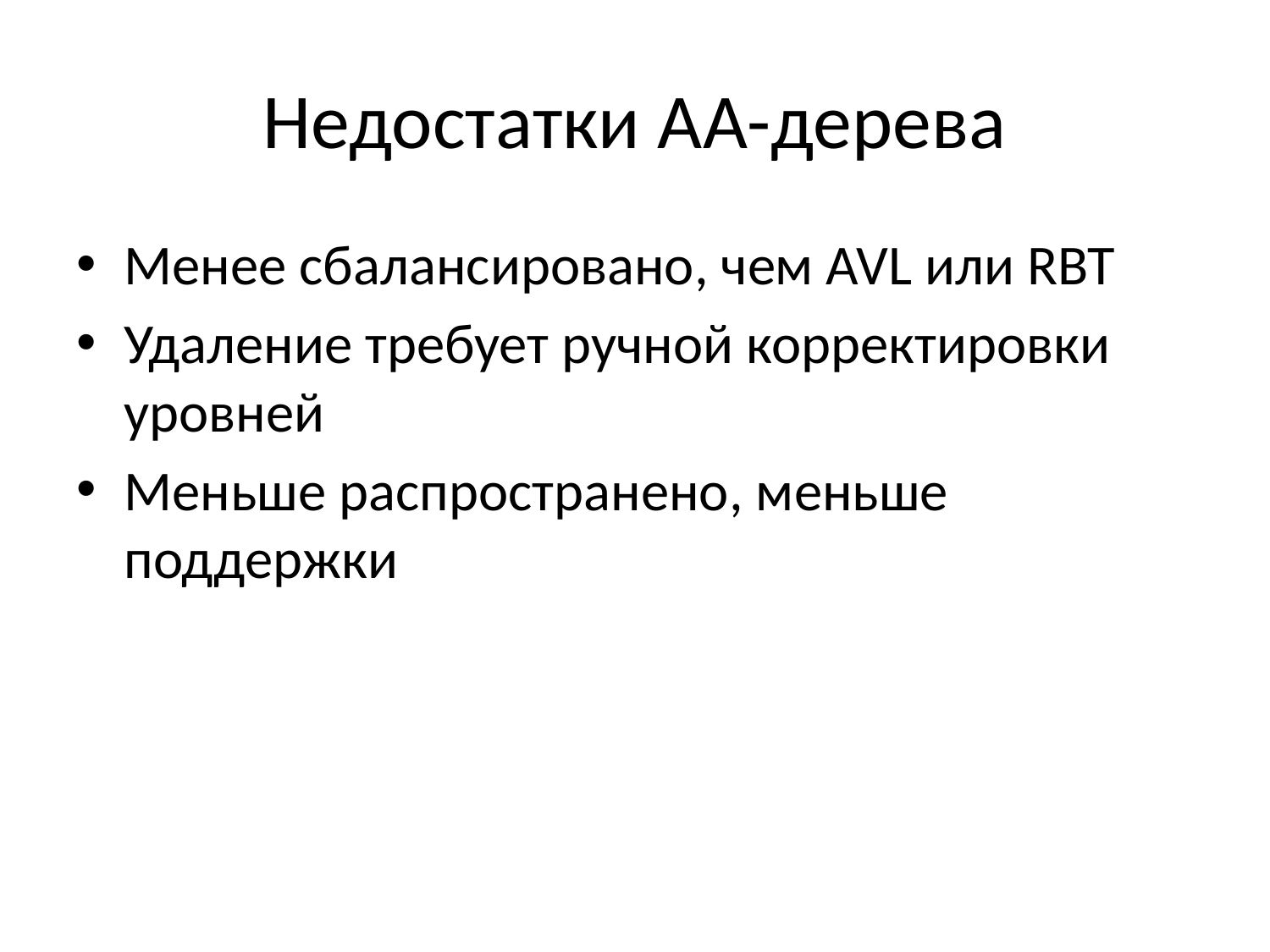

# Недостатки AA-дерева
Менее сбалансировано, чем AVL или RBT
Удаление требует ручной корректировки уровней
Меньше распространено, меньше поддержки